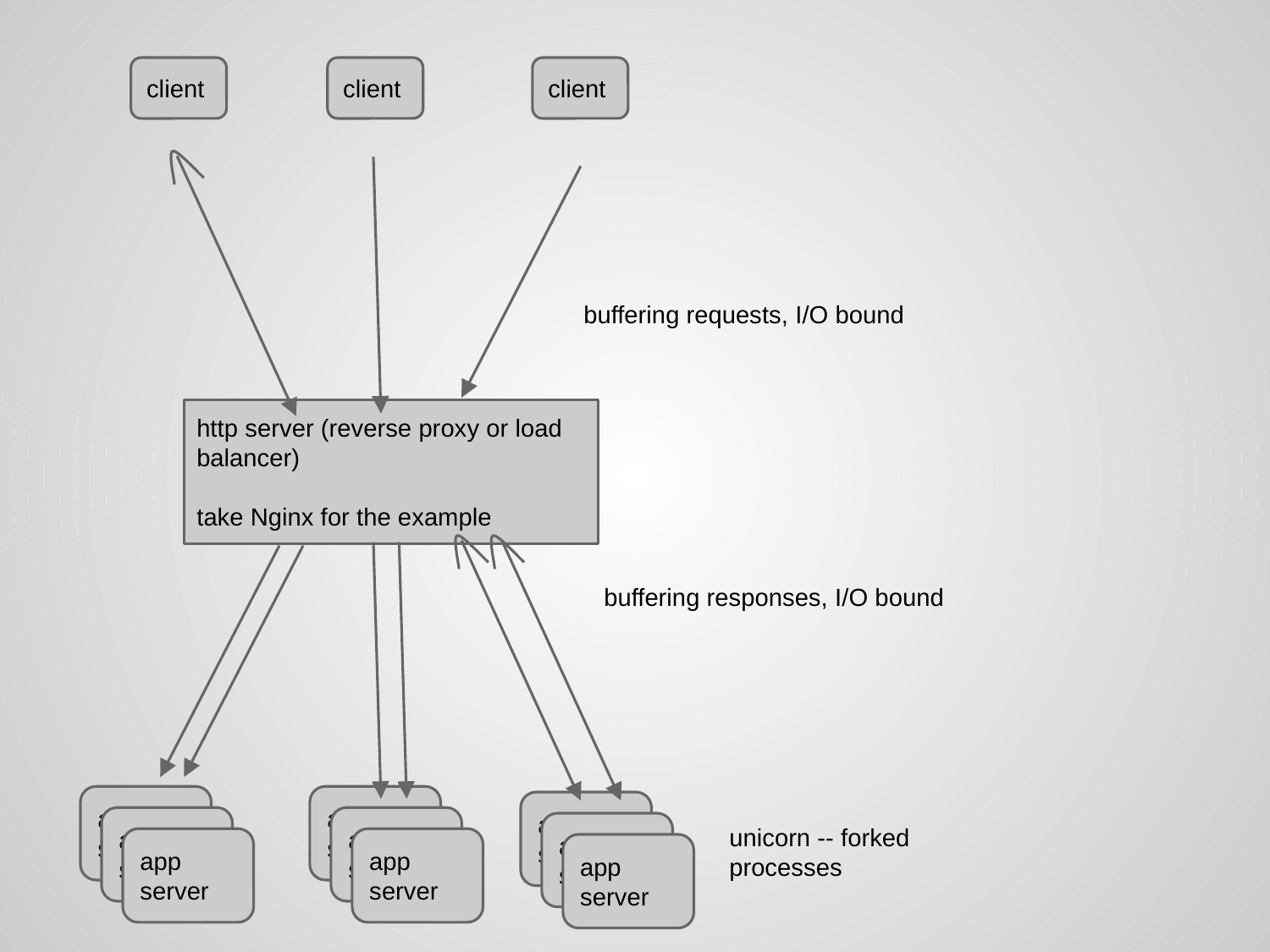

client
client
client

Unicron doesn't have any I/O concurrency, relying on Nginx to buffer the requests. Unicorn has workers (processes) concurrency, dealing with CPU bound tasks
buffering requests, I/O bound
http server (reverse proxy or load balancer)

take Nginx for the example

buffering responses, I/O bound
app server
app server
app server
app server
app server
app server
unicorn -- forked processes
app server
app server
app server